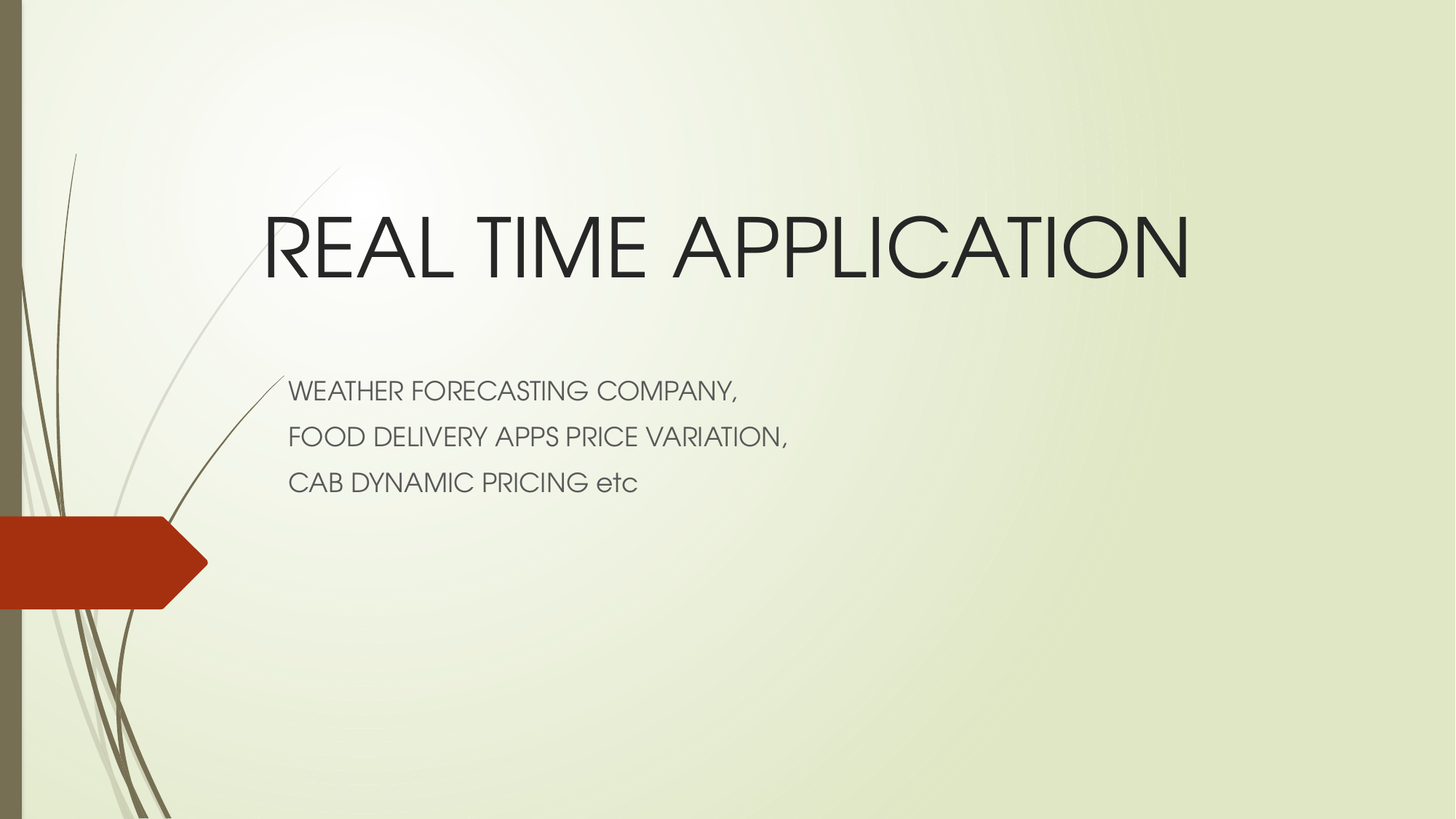

# REAL TIME APPLICATION
WEATHER FORECASTING COMPANY,
FOOD DELIVERY APPS PRICE VARIATION,
CAB DYNAMIC PRICING etc